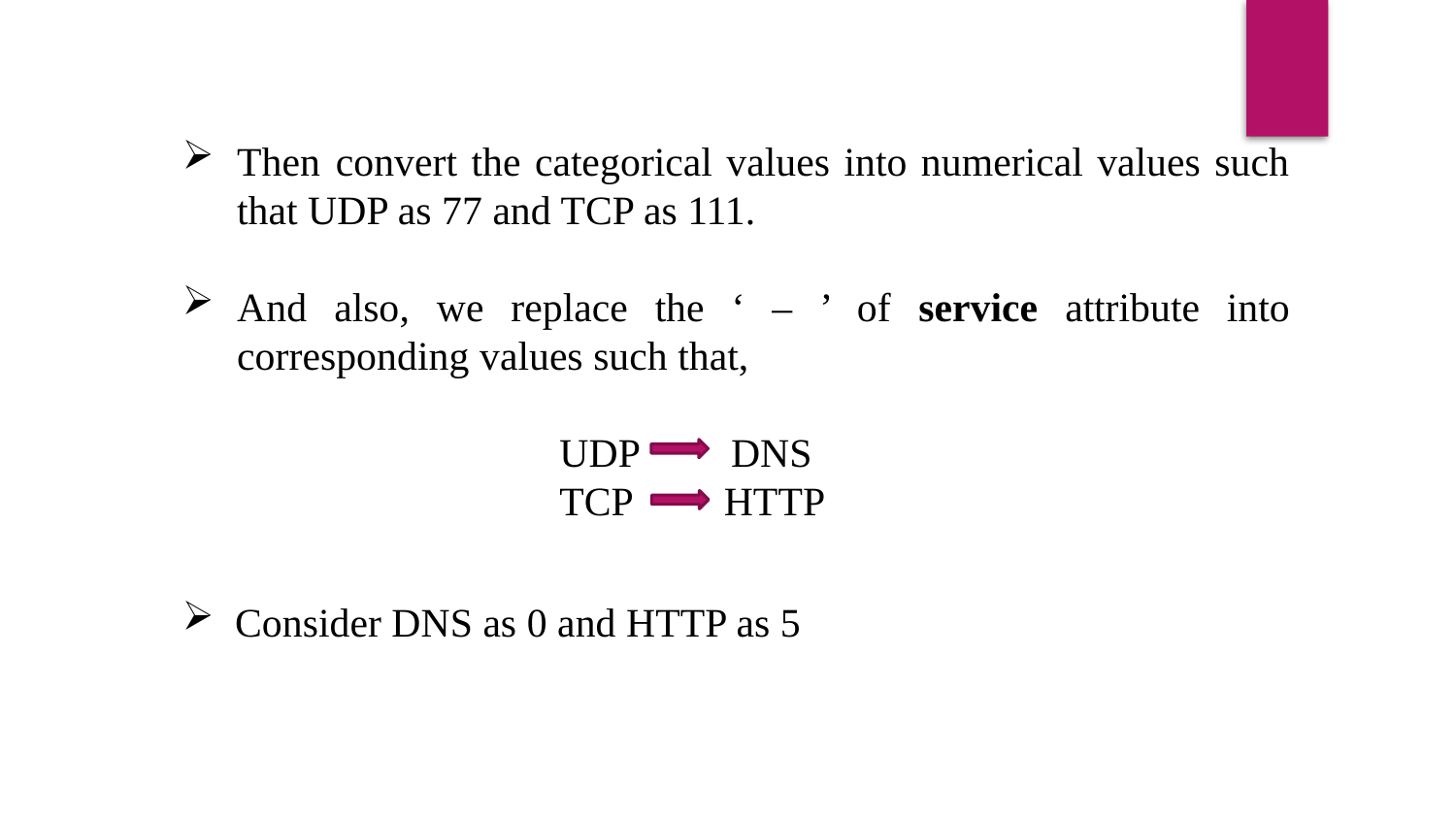

Then convert the categorical values into numerical values such that UDP as 77 and TCP as 111.

And also, we replace the ‘ – ’ of service attribute into corresponding values such that,

                                     UDP         DNS
                                     TCP         HTTP

  Consider DNS as 0 and HTTP as 5